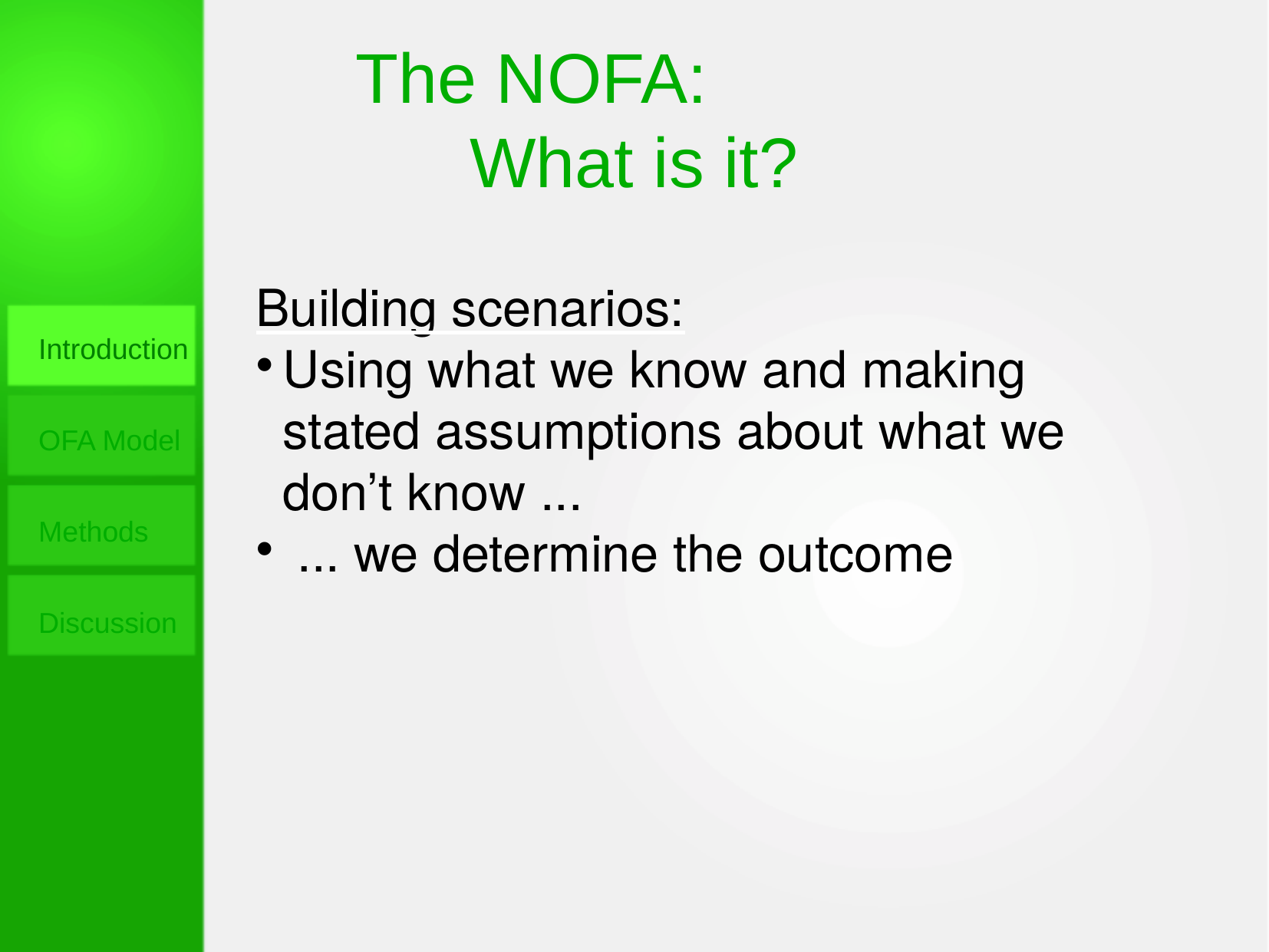

The NOFA:
What is it?
Building scenarios:
Using what we know and making stated assumptions about what we don’t know ...
 ... we determine the outcome
Introduction
OFA Model
Methods
Discussion